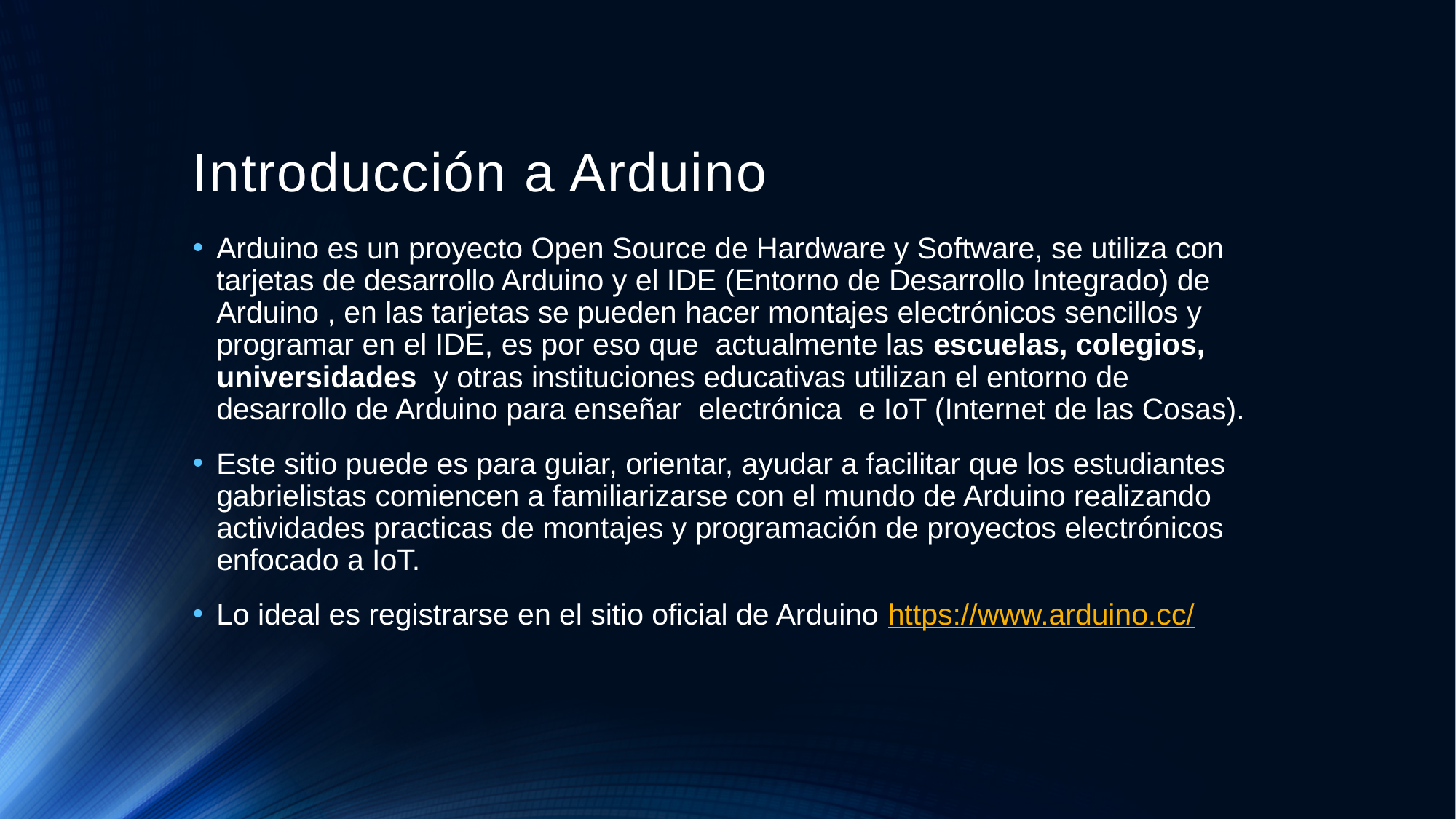

# Introducción a Arduino
Arduino es un proyecto Open Source de Hardware y Software, se utiliza con tarjetas de desarrollo Arduino y el IDE (Entorno de Desarrollo Integrado) de Arduino , en las tarjetas se pueden hacer montajes electrónicos sencillos y programar en el IDE, es por eso que  actualmente las escuelas, colegios, universidades  y otras instituciones educativas utilizan el entorno de desarrollo de Arduino para enseñar  electrónica  e IoT (Internet de las Cosas).
Este sitio puede es para guiar, orientar, ayudar a facilitar que los estudiantes gabrielistas comiencen a familiarizarse con el mundo de Arduino realizando actividades practicas de montajes y programación de proyectos electrónicos enfocado a IoT.
Lo ideal es registrarse en el sitio oficial de Arduino https://www.arduino.cc/